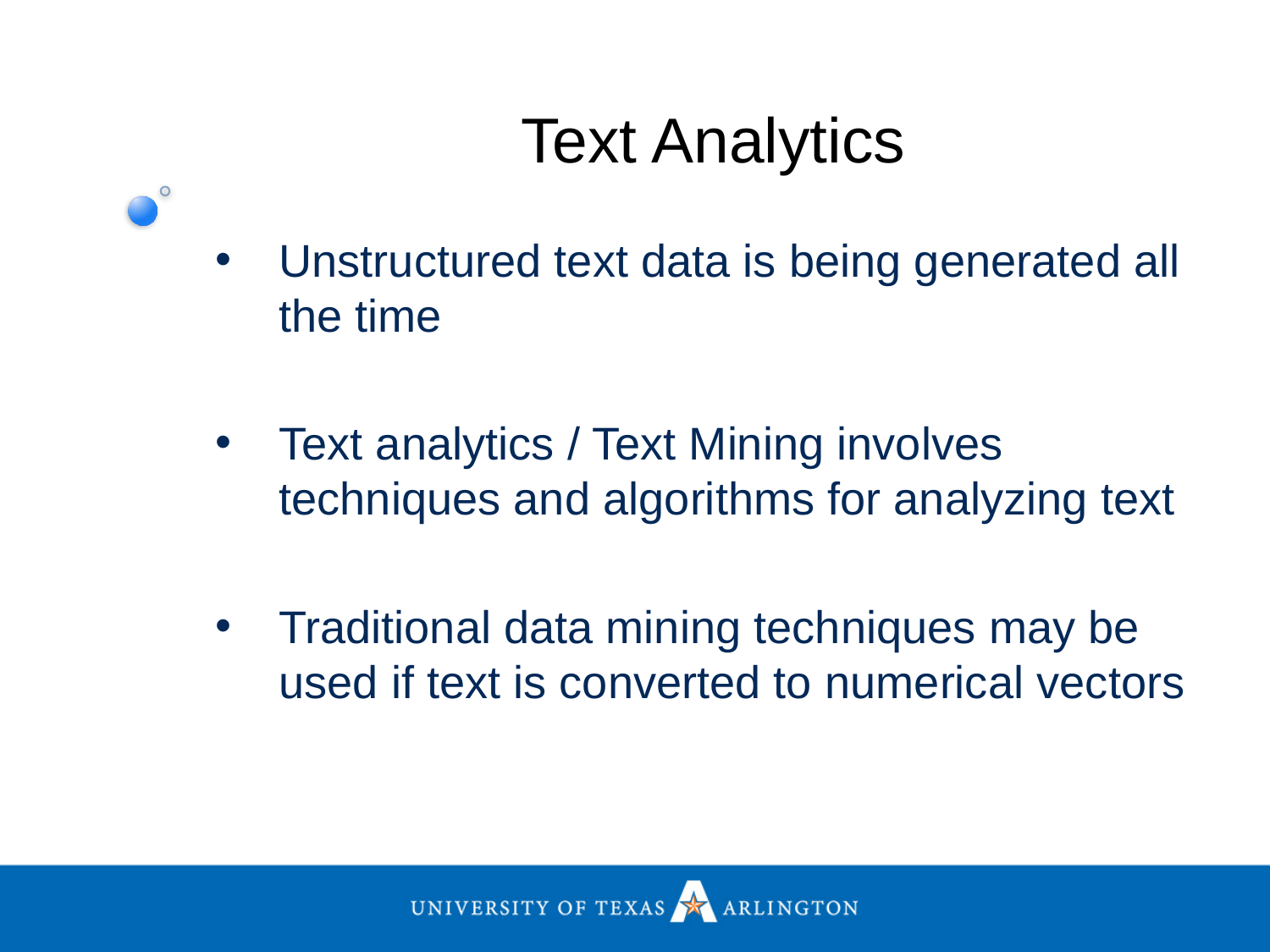

# Text Analytics
Unstructured text data is being generated all the time

Text analytics / Text Mining involves techniques and algorithms for analyzing text

Traditional data mining techniques may be used if text is converted to numerical vectors